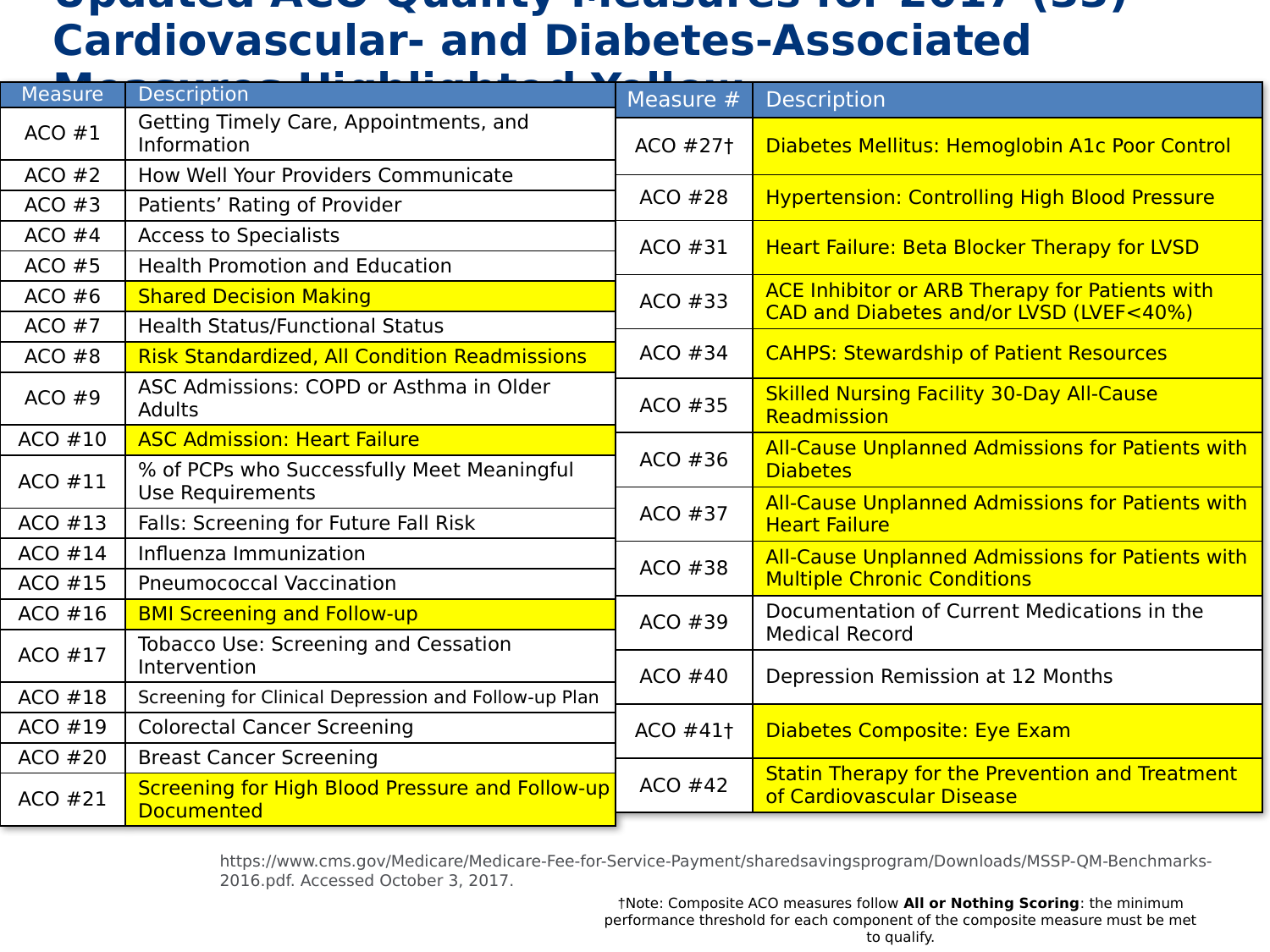

# Updated ACO Quality Measures for 2017 (33) Cardiovascular- and Diabetes-Associated Measures Highlighted Yellow
| Measure | Description |
| --- | --- |
| ACO #1 | Getting Timely Care, Appointments, and Information |
| ACO #2 | How Well Your Providers Communicate |
| ACO #3 | Patients’ Rating of Provider |
| ACO #4 | Access to Specialists |
| ACO #5 | Health Promotion and Education |
| ACO #6 | Shared Decision Making |
| ACO #7 | Health Status/Functional Status |
| ACO #8 | Risk Standardized, All Condition Readmissions |
| ACO #9 | ASC Admissions: COPD or Asthma in Older Adults |
| ACO #10 | ASC Admission: Heart Failure |
| ACO #11 | % of PCPs who Successfully Meet Meaningful Use Requirements |
| ACO #13 | Falls: Screening for Future Fall Risk |
| ACO #14 | Influenza Immunization |
| ACO #15 | Pneumococcal Vaccination |
| ACO #16 | BMI Screening and Follow-up |
| ACO #17 | Tobacco Use: Screening and Cessation Intervention |
| ACO #18 | Screening for Clinical Depression and Follow-up Plan |
| ACO #19 | Colorectal Cancer Screening |
| ACO #20 | Breast Cancer Screening |
| ACO #21 | Screening for High Blood Pressure and Follow-up Documented |
| Measure # | Description |
| --- | --- |
| ACO #27† | Diabetes Mellitus: Hemoglobin A1c Poor Control |
| ACO #28 | Hypertension: Controlling High Blood Pressure |
| ACO #31 | Heart Failure: Beta Blocker Therapy for LVSD |
| ACO #33 | ACE Inhibitor or ARB Therapy for Patients with CAD and Diabetes and/or LVSD (LVEF<40%) |
| ACO #34 | CAHPS: Stewardship of Patient Resources |
| ACO #35 | Skilled Nursing Facility 30-Day All-Cause Readmission |
| ACO #36 | All-Cause Unplanned Admissions for Patients with Diabetes |
| ACO #37 | All-Cause Unplanned Admissions for Patients with Heart Failure |
| ACO #38 | All-Cause Unplanned Admissions for Patients with Multiple Chronic Conditions |
| ACO #39 | Documentation of Current Medications in the Medical Record |
| ACO #40 | Depression Remission at 12 Months |
| ACO #41† | Diabetes Composite: Eye Exam |
| ACO #42 | Statin Therapy for the Prevention and Treatment of Cardiovascular Disease |
https://www.cms.gov/Medicare/Medicare-Fee-for-Service-Payment/sharedsavingsprogram/Downloads/MSSP-QM-Benchmarks-2016.pdf. Accessed October 3, 2017.
†Note: Composite ACO measures follow All or Nothing Scoring: the minimum performance threshold for each component of the composite measure must be met to qualify.